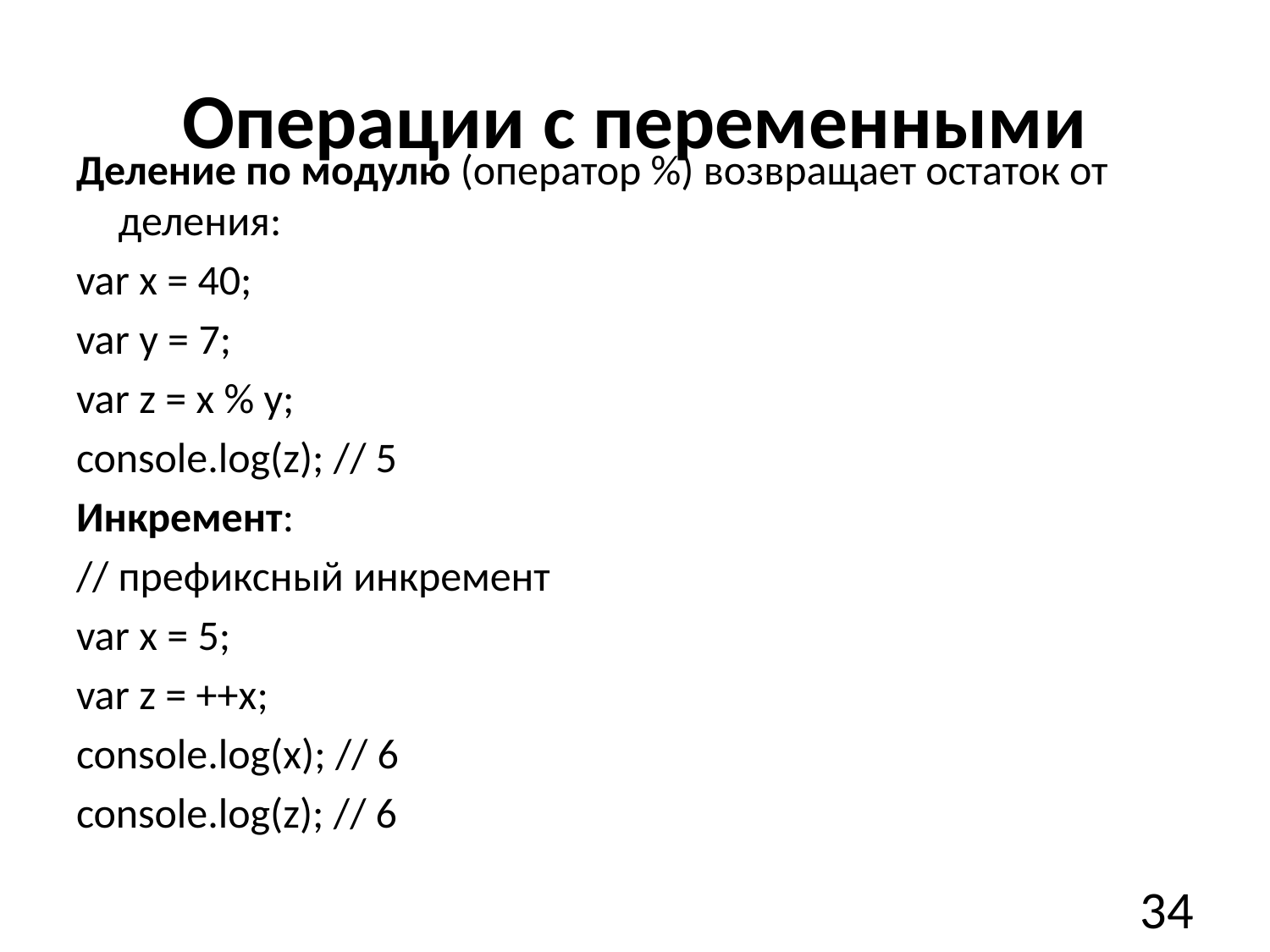

# Операции с переменными
Деление по модулю (оператор %) возвращает остаток от деления:
var x = 40;
var y = 7;
var z = x % y;
console.log(z); // 5
Инкремент:
// префиксный инкремент
var x = 5;
var z = ++x;
console.log(x); // 6
console.log(z); // 6

34